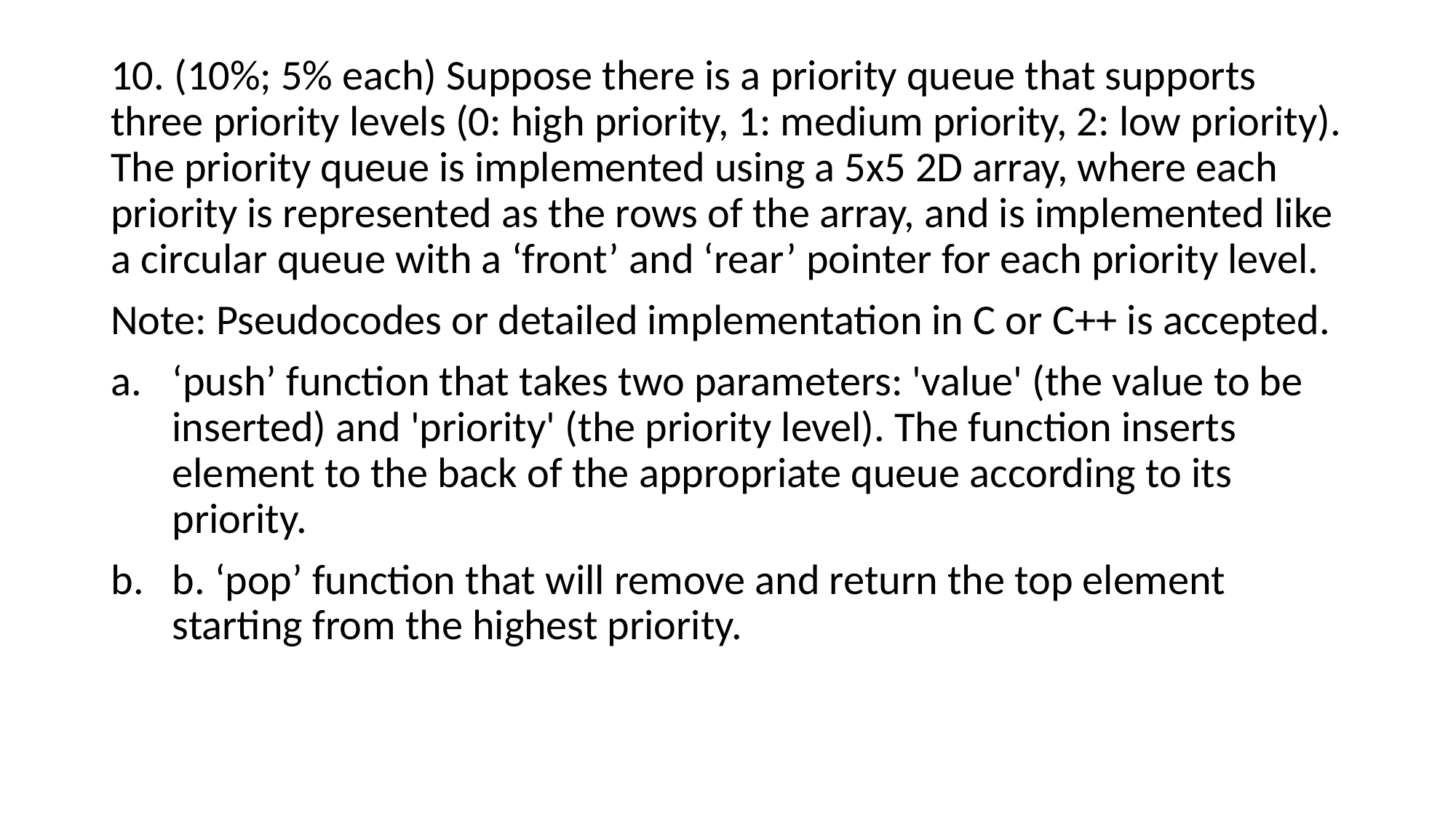

10. (10%; 5% each) Suppose there is a priority queue that supports three priority levels (0: high priority, 1: medium priority, 2: low priority). The priority queue is implemented using a 5x5 2D array, where each priority is represented as the rows of the array, and is implemented like a circular queue with a ‘front’ and ‘rear’ pointer for each priority level.
Note: Pseudocodes or detailed implementation in C or C++ is accepted.
‘push’ function that takes two parameters: 'value' (the value to be inserted) and 'priority' (the priority level). The function inserts element to the back of the appropriate queue according to its priority.
b. ‘pop’ function that will remove and return the top element starting from the highest priority.